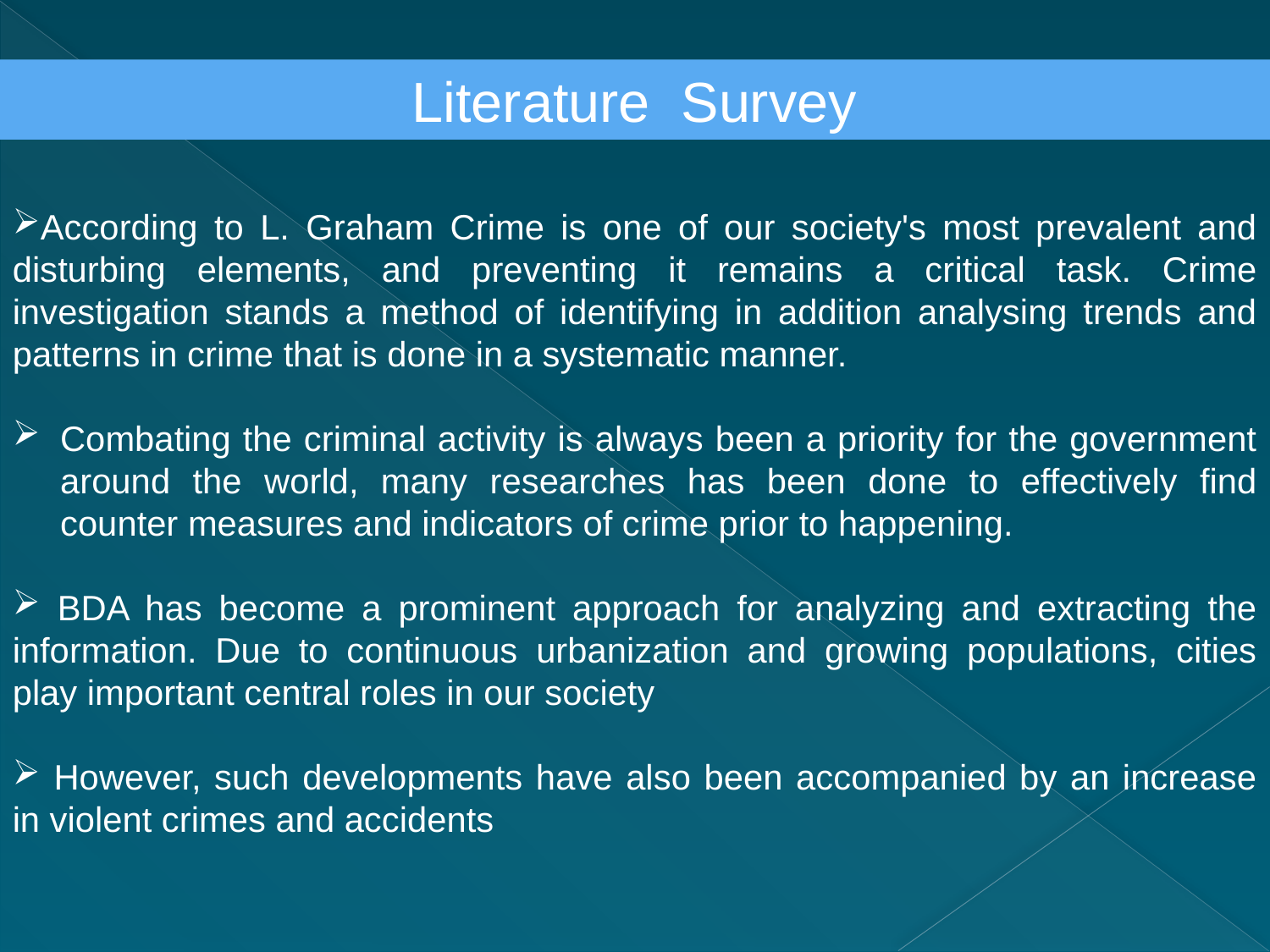

Literature  Survey
According to L. Graham Crime is one of our society's most prevalent and disturbing elements, and preventing it remains a critical task. Crime investigation stands a method of identifying in addition analysing trends and patterns in crime that is done in a systematic manner.

Combating the criminal activity is always been a priority for the government around the world, many researches has been done to effectively find counter measures and indicators of crime prior to happening.

 BDA has become a prominent approach for analyzing and extracting the information. Due to continuous urbanization and growing populations, cities play important central roles in our society

 However, such developments have also been accompanied by an increase in violent crimes and accidents